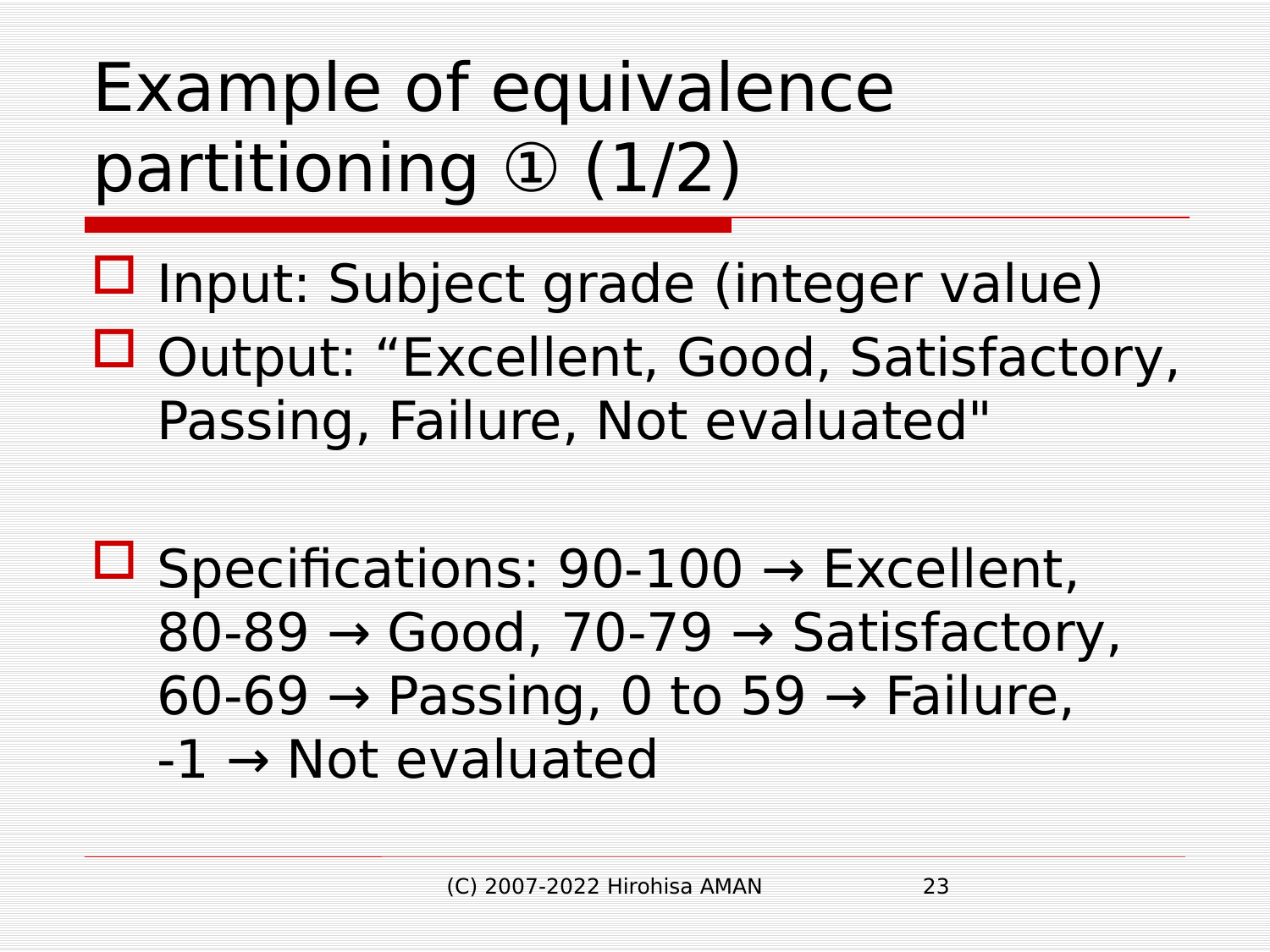

# Example of equivalence partitioning ① (1/2)
Input: Subject grade (integer value)
Output: “Excellent, Good, Satisfactory, Passing, Failure, Not evaluated"

Specifications: 90-100 → Excellent,
80-89 → Good, 70-79 → Satisfactory, 60-69 → Passing, 0 to 59 → Failure,
-1 → Not evaluated
(C) 2007-2022 Hirohisa AMAN
23